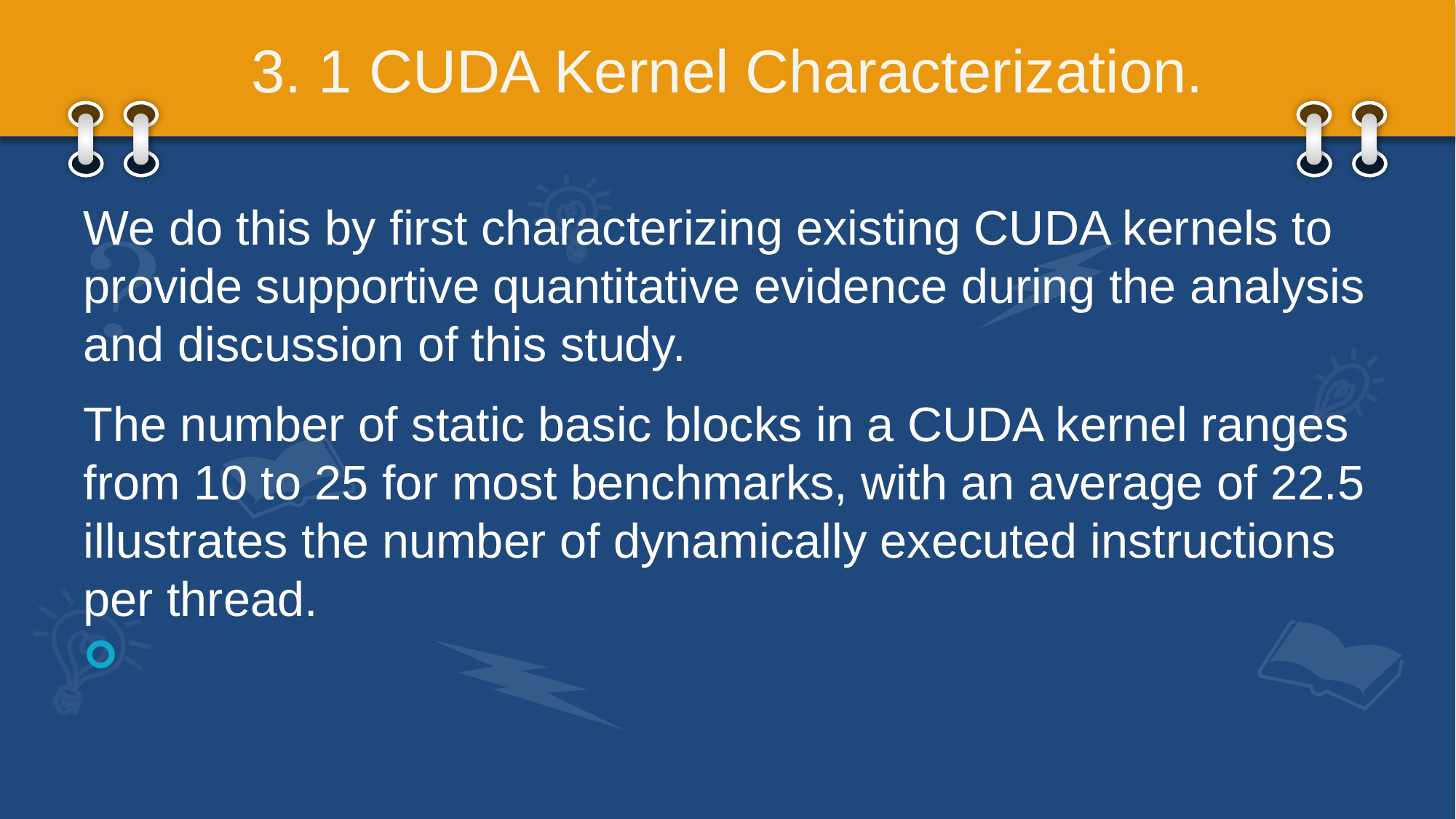

# 3. 1 CUDA Kernel Characterization.
We do this by first characterizing existing CUDA kernels to provide supportive quantitative evidence during the analysis and discussion of this study.
The number of static basic blocks in a CUDA kernel ranges from 10 to 25 for most benchmarks, with an average of 22.5 illustrates the number of dynamically executed instructions per thread.